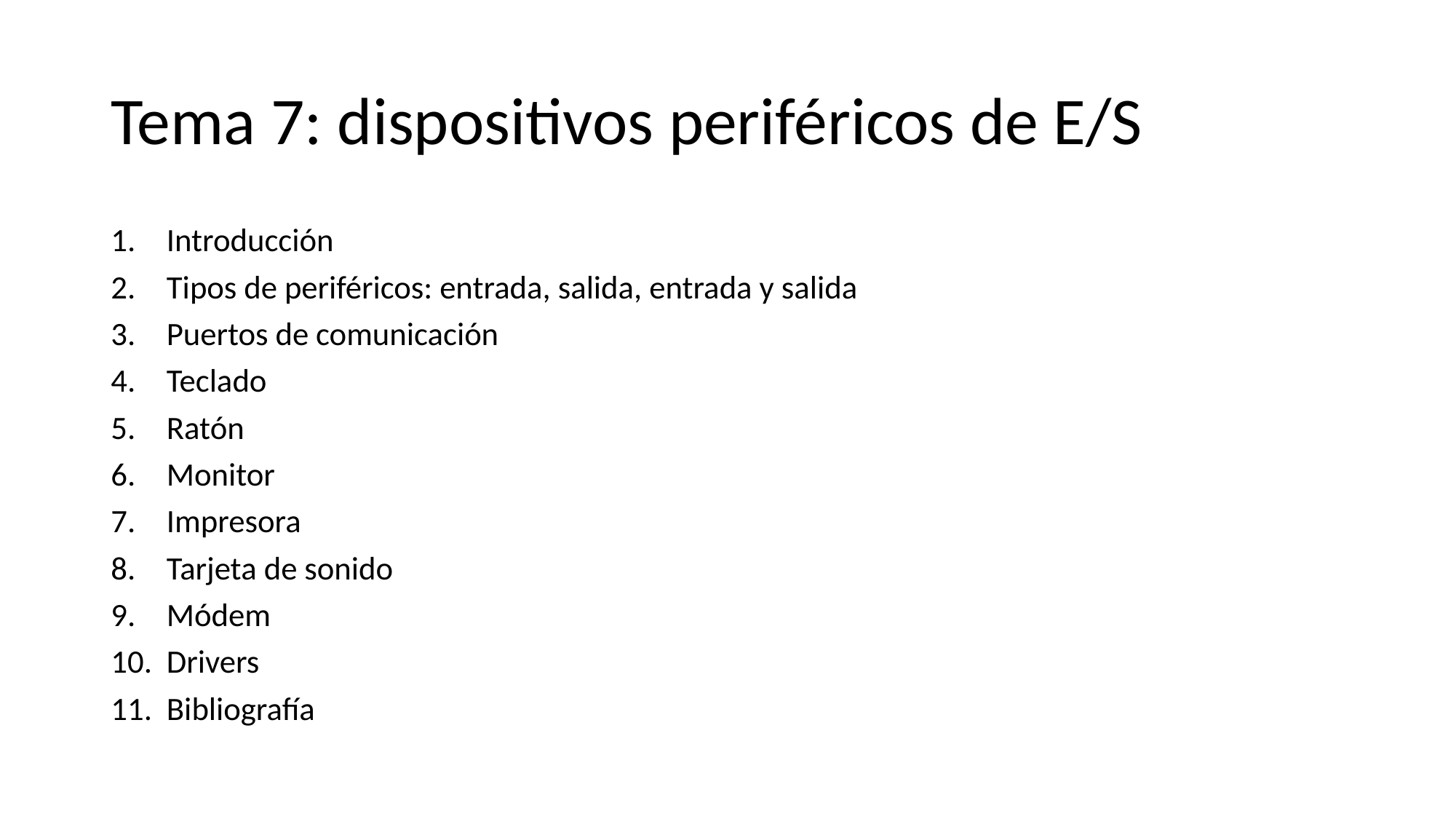

# Tema 7: dispositivos periféricos de E/S
Introducción
Tipos de periféricos: entrada, salida, entrada y salida
Puertos de comunicación
Teclado
Ratón
Monitor
Impresora
Tarjeta de sonido
Módem
Drivers
Bibliografía